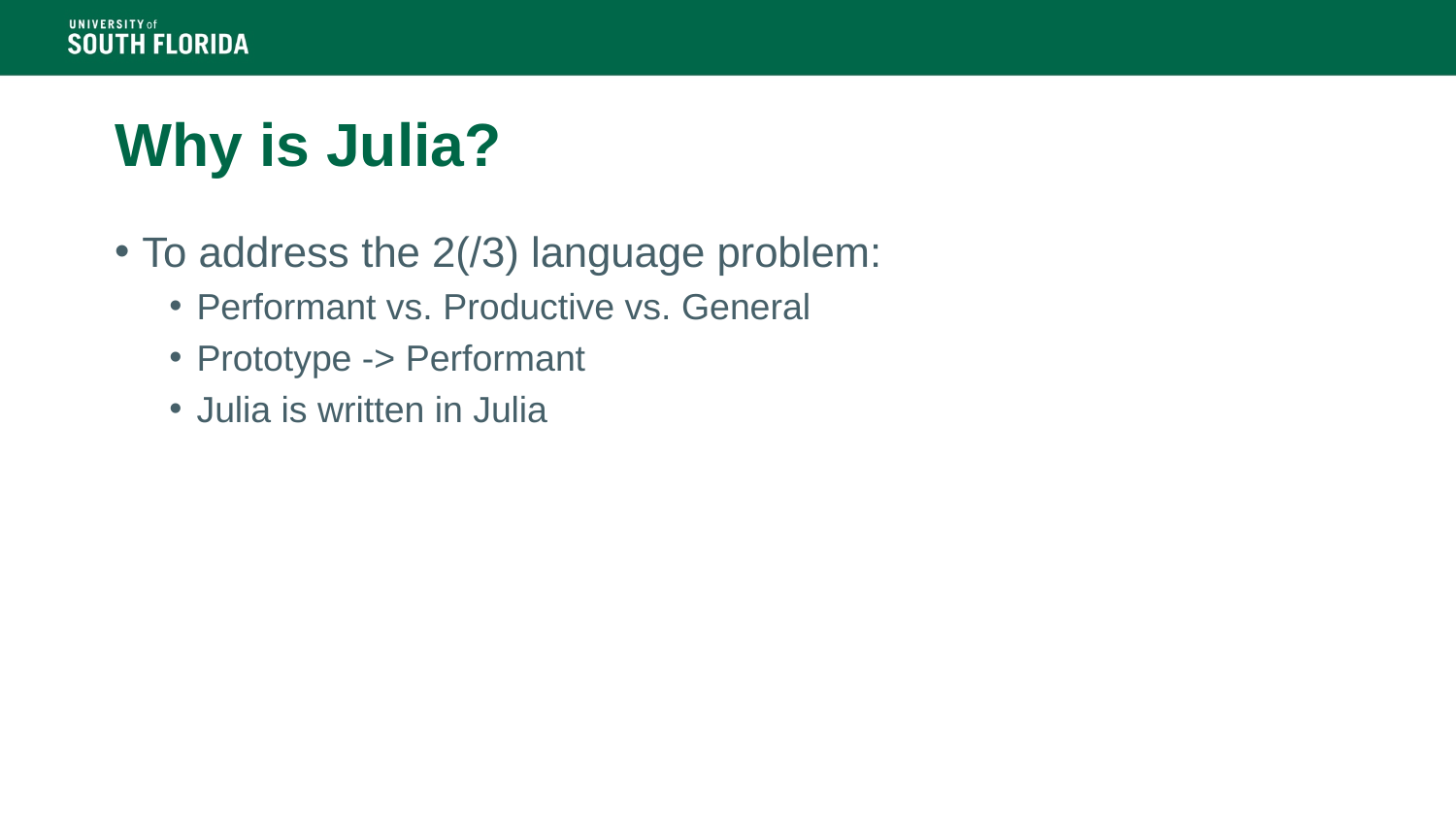

# Why is Julia?
To address the 2(/3) language problem:
Performant vs. Productive vs. General
Prototype -> Performant
Julia is written in Julia